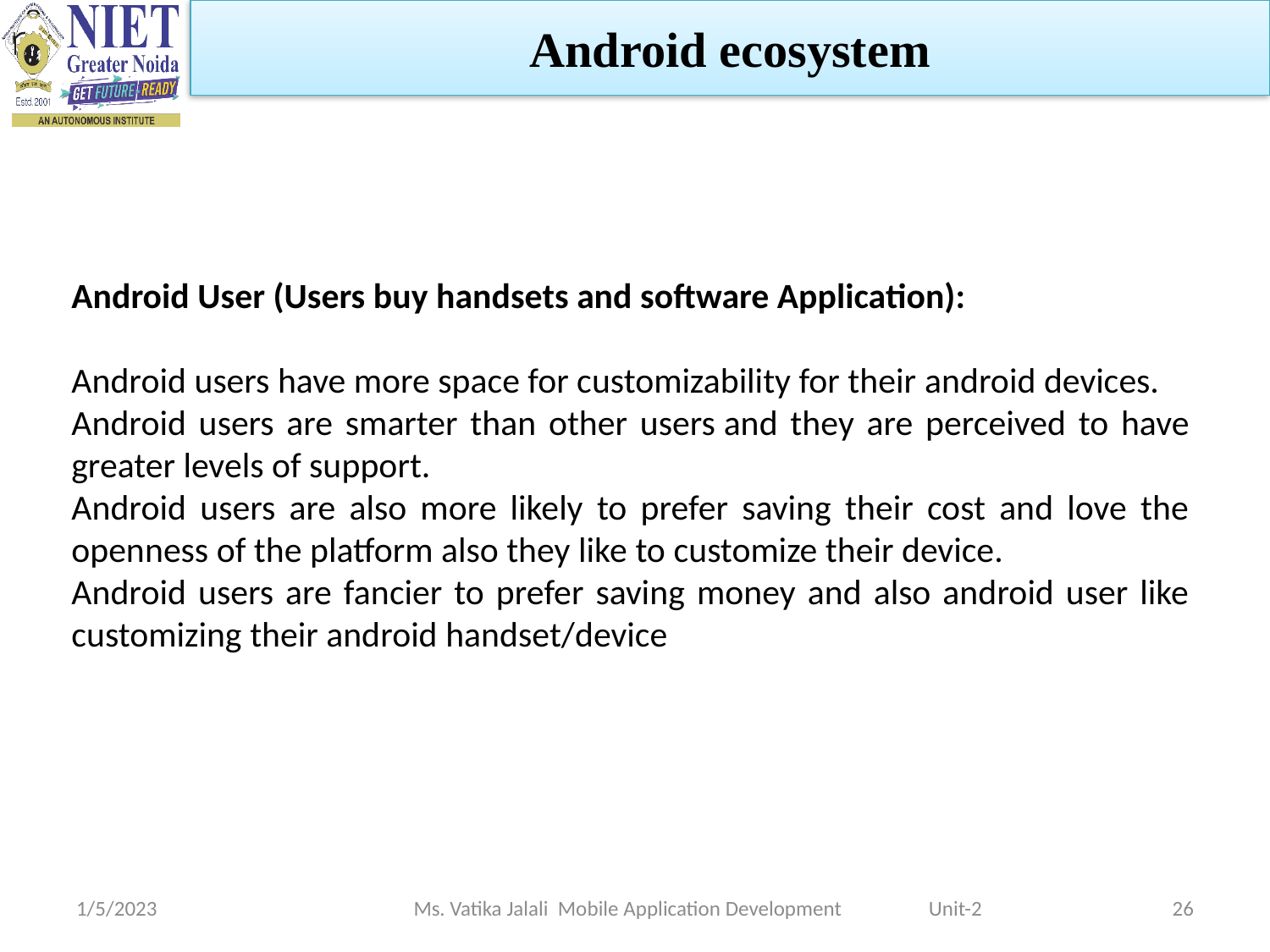

Android ecosystem

Android User (Users buy handsets and software Application):

Android users have more space for customizability for their android devices.
Android users are smarter than other users and they are perceived to have greater levels of support.
Android users are also more likely to prefer saving their cost and love the openness of the platform also they like to customize their device.
Android users are fancier to prefer saving money and also android user like customizing their android handset/device

1/5/2023
Ms. Vatika Jalali  Mobile Application Development                  Unit-2
26